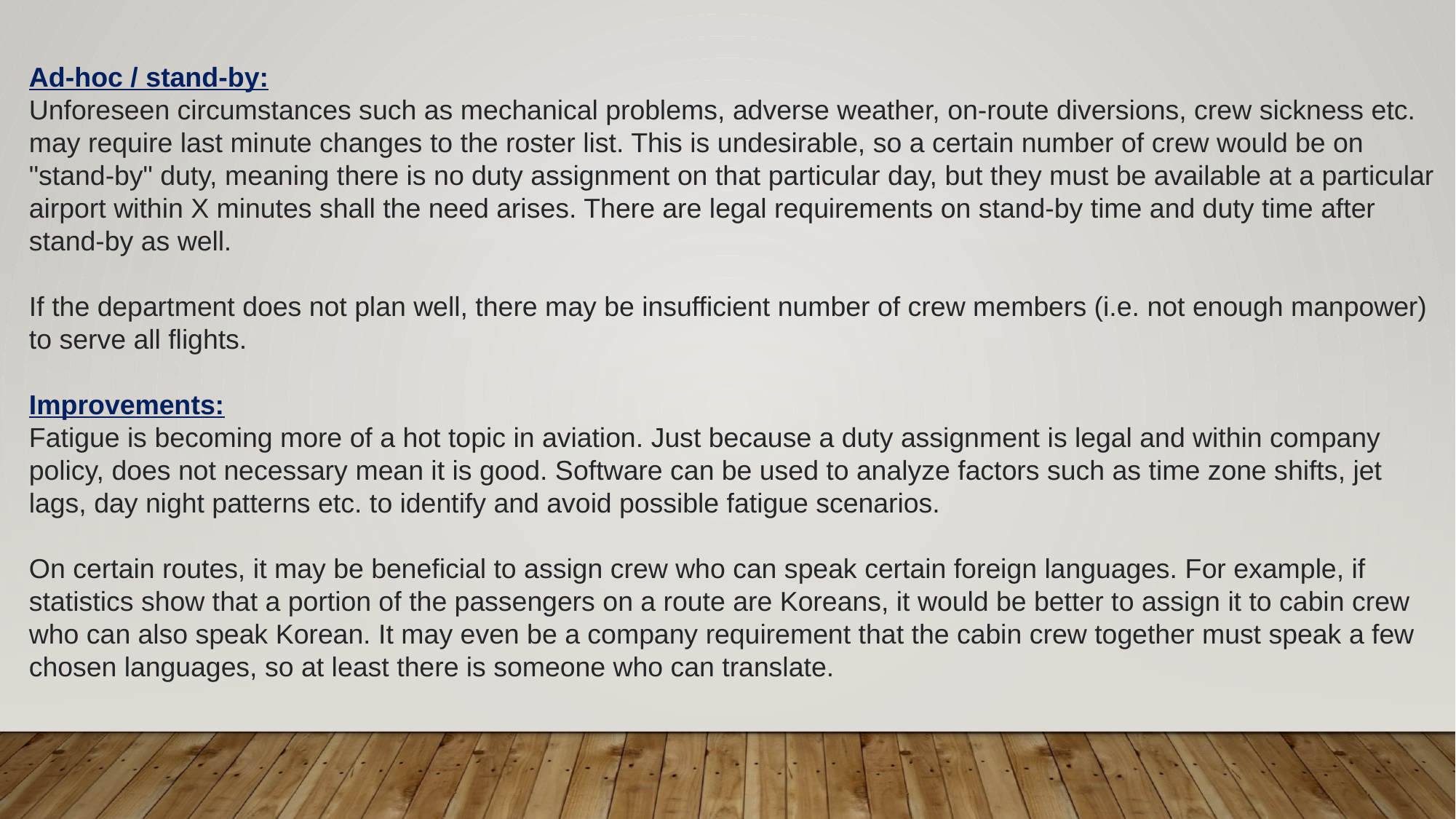

Ad-hoc / stand-by:
Unforeseen circumstances such as mechanical problems, adverse weather, on-route diversions, crew sickness etc. may require last minute changes to the roster list. This is undesirable, so a certain number of crew would be on "stand-by" duty, meaning there is no duty assignment on that particular day, but they must be available at a particular airport within X minutes shall the need arises. There are legal requirements on stand-by time and duty time after stand-by as well.

If the department does not plan well, there may be insufficient number of crew members (i.e. not enough manpower) to serve all flights.

Improvements:
Fatigue is becoming more of a hot topic in aviation. Just because a duty assignment is legal and within company policy, does not necessary mean it is good. Software can be used to analyze factors such as time zone shifts, jet lags, day night patterns etc. to identify and avoid possible fatigue scenarios.

On certain routes, it may be beneficial to assign crew who can speak certain foreign languages. For example, if statistics show that a portion of the passengers on a route are Koreans, it would be better to assign it to cabin crew who can also speak Korean. It may even be a company requirement that the cabin crew together must speak a few chosen languages, so at least there is someone who can translate.